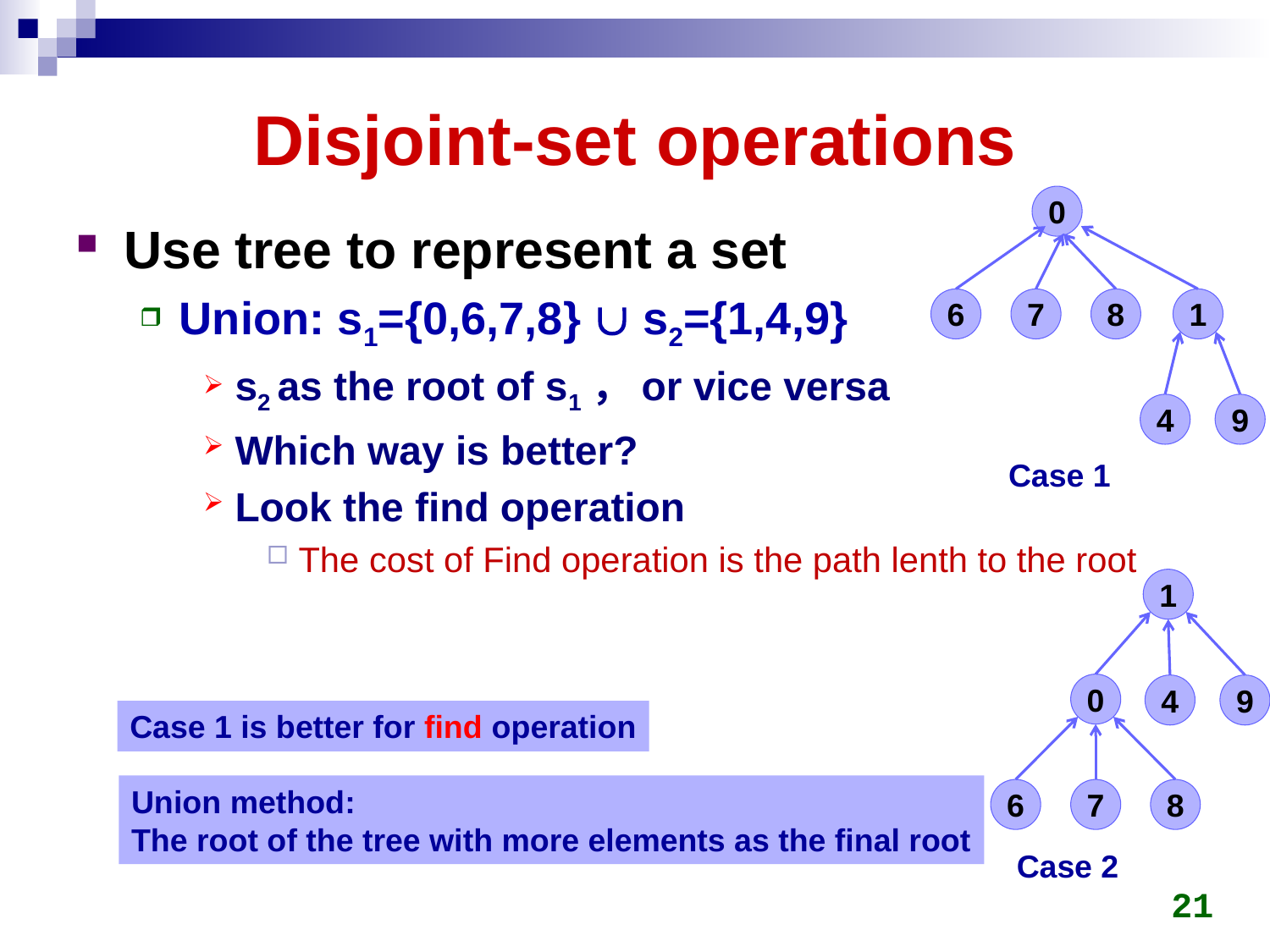

# Disjoint-set operations
0
6
7
8
1
4
9
Use tree to represent a set
Union: s1={0,6,7,8} ∪ s2={1,4,9}
s2 as the root of s1，or vice versa
Which way is better?
Look the find operation
The cost of Find operation is the path lenth to the root

Case 1
1
0
4
9
6
7
8
Case 1 is better for find operation
Union method:
The root of the tree with more elements as the final root
Case 2
21